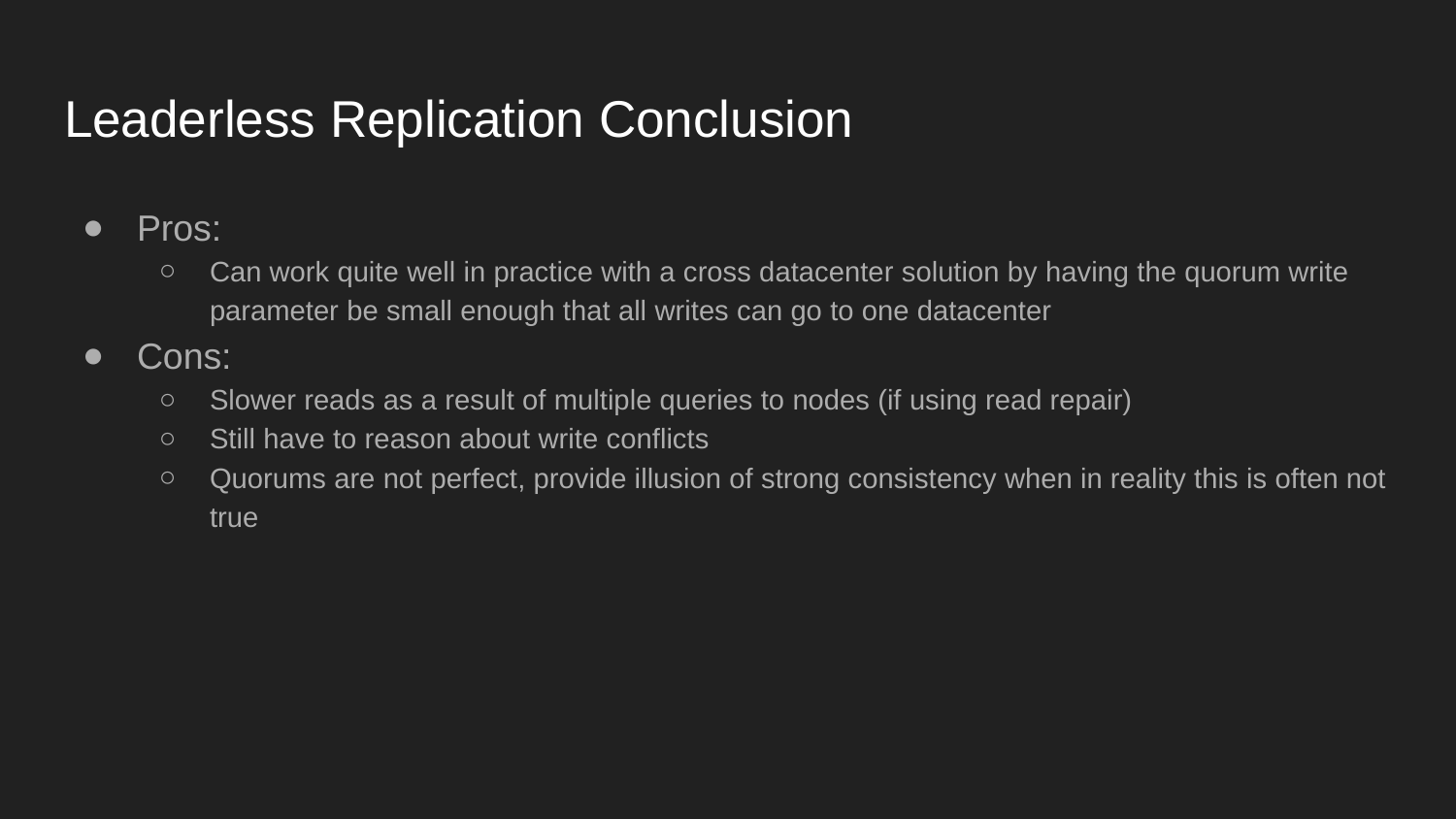

# Leaderless Replication Conclusion
Pros:
Can work quite well in practice with a cross datacenter solution by having the quorum write parameter be small enough that all writes can go to one datacenter
Cons:
Slower reads as a result of multiple queries to nodes (if using read repair)
Still have to reason about write conflicts
Quorums are not perfect, provide illusion of strong consistency when in reality this is often not true